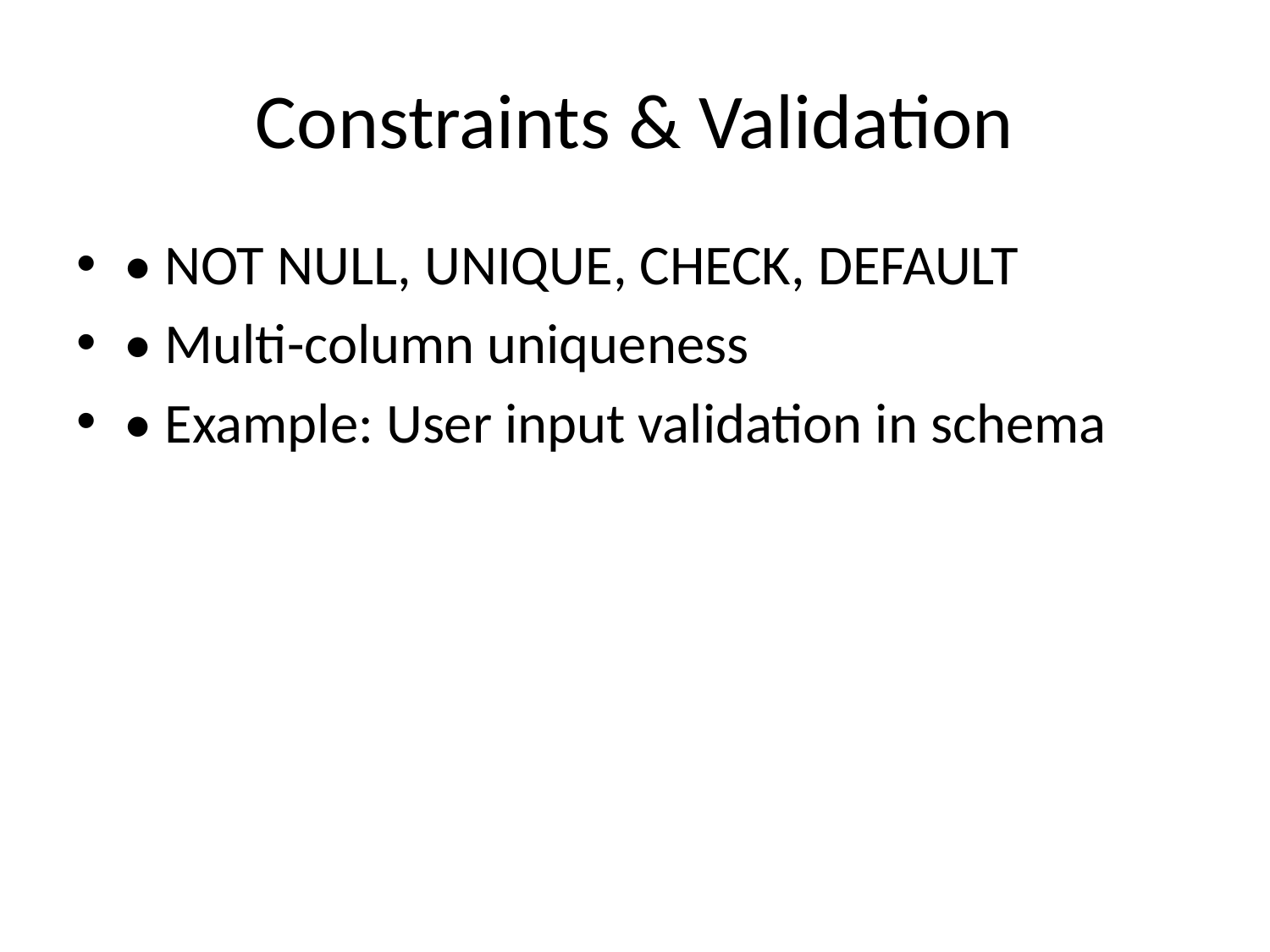

# Constraints & Validation
• NOT NULL, UNIQUE, CHECK, DEFAULT
• Multi-column uniqueness
• Example: User input validation in schema